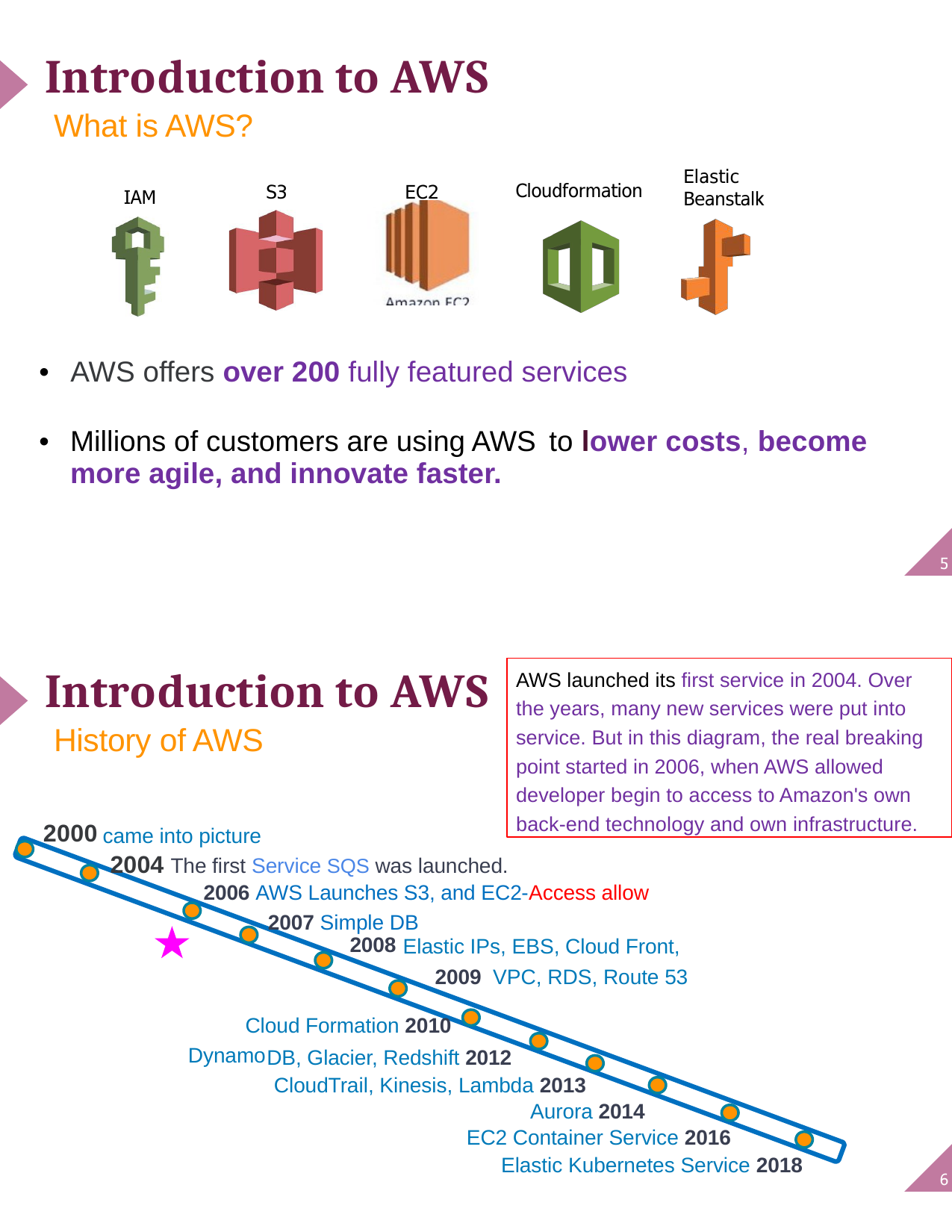

Introduction to AWS

What is AWS?

Elastic

Cloudformation

S3
EC2
IAM
Beanstalk

5

•
AWS offers over 200 fully featured services
•
Millions of customers are using AWS
more agile, and innovate faster.
to
lower
costs,
become

5

AWS launched its first service in 2004. Over
the years, many new services were put into
service. But in this diagram, the real breaking
point started in 2006, when AWS allowed
developer begin to access to Amazon's own
back-end technology and own infrastructure.

Introduction to AWS

History of AWS

2000

came into picture

2004 The first Service SQS was launched.

2006 AWS Launches S3, and EC2-Access allow

2007 Simple DB

2008

Elastic IPs, EBS, Cloud Front,

2009  VPC, RDS, Route 53

Cloud Formation 2010

Dynamo

DB, Glacier, Redshift 2012

CloudTrail, Kinesis, Lambda 2013

Aurora 2014

EC2 Container Service 2016

Elastic Kubernetes Service 2018

6